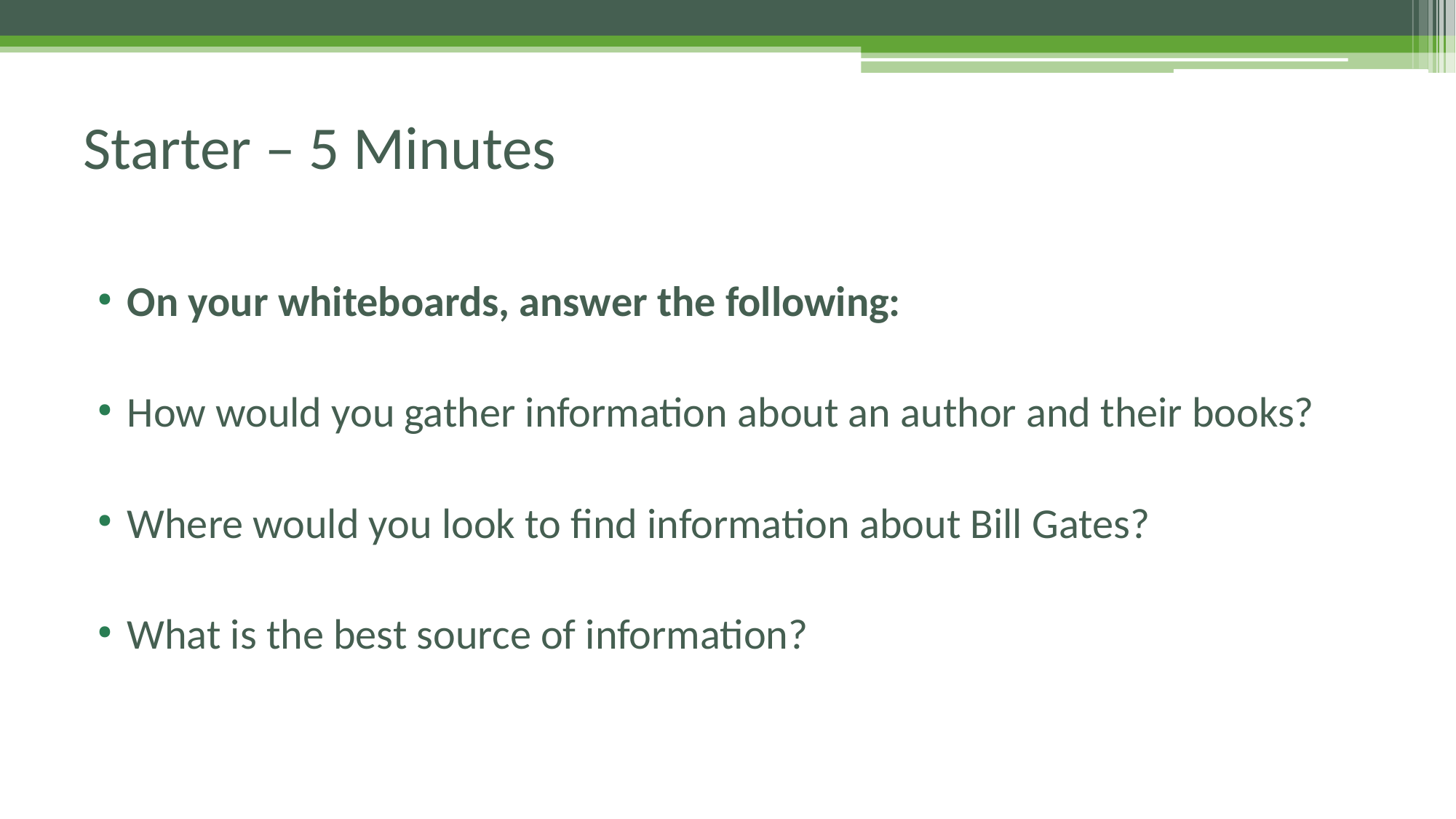

# Starter – 5 Minutes
On your whiteboards, answer the following:

How would you gather information about an author and their books?

Where would you look to find information about Bill Gates?

What is the best source of information?